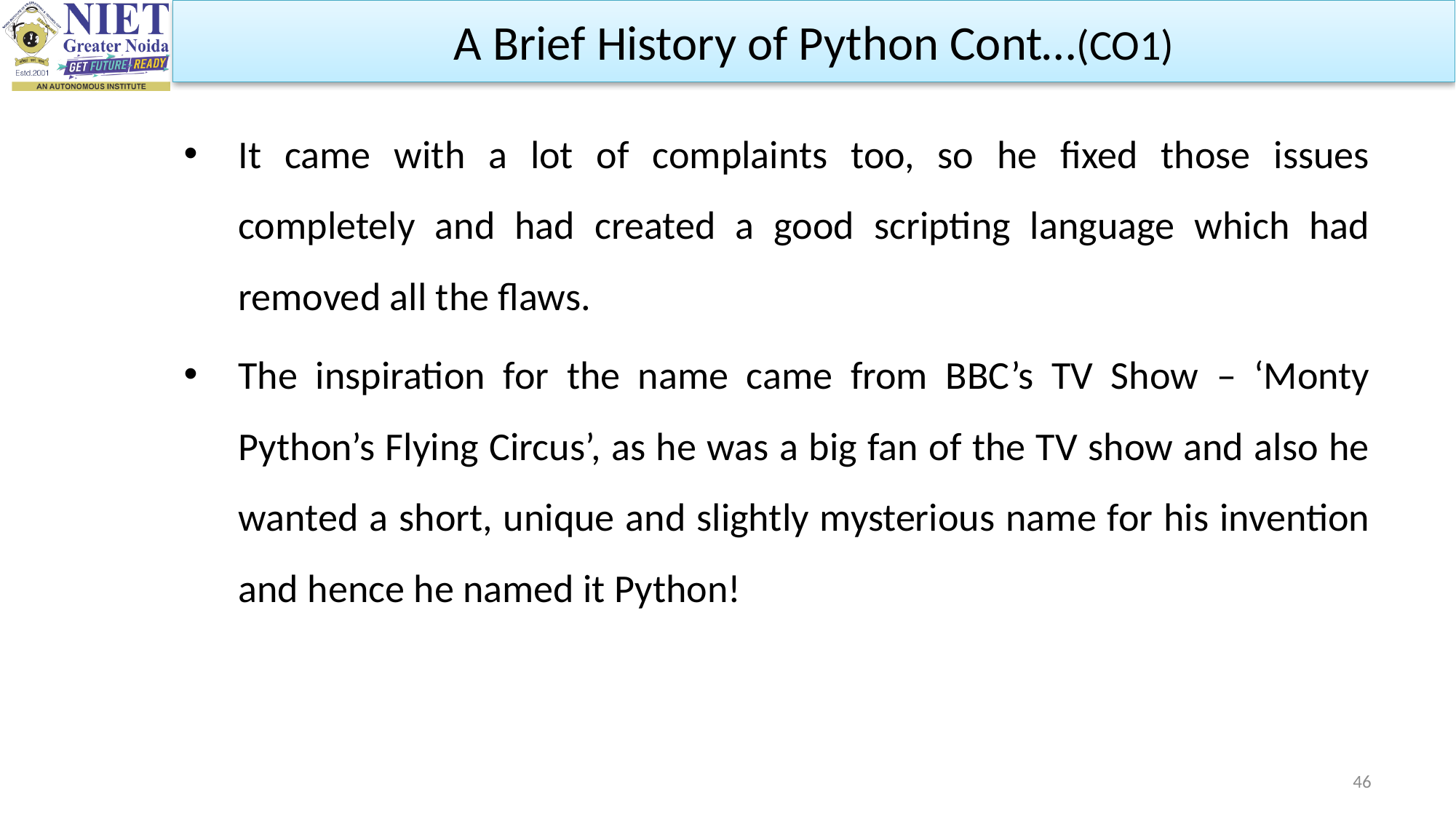

A Brief History of Python Cont…(CO1)
It came with a lot of complaints too, so he fixed those issues completely and had created a good scripting language which had removed all the flaws.
The inspiration for the name came from BBC’s TV Show – ‘Monty Python’s Flying Circus’, as he was a big fan of the TV show and also he wanted a short, unique and slightly mysterious name for his invention and hence he named it Python!
46